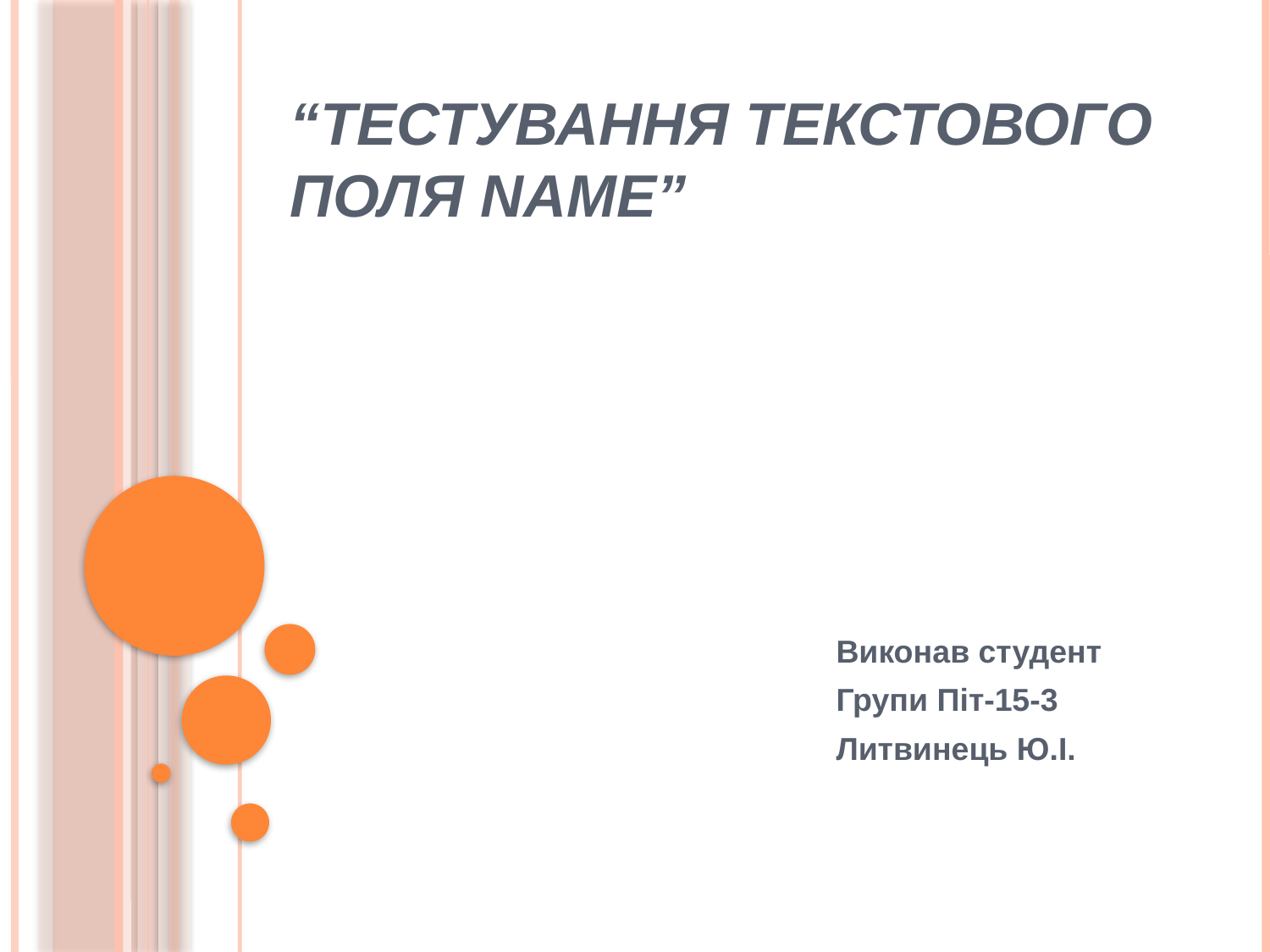

# “Тестування текстового поля name”
Виконав студент
Групи Піт-15-3
Литвинець Ю.І.